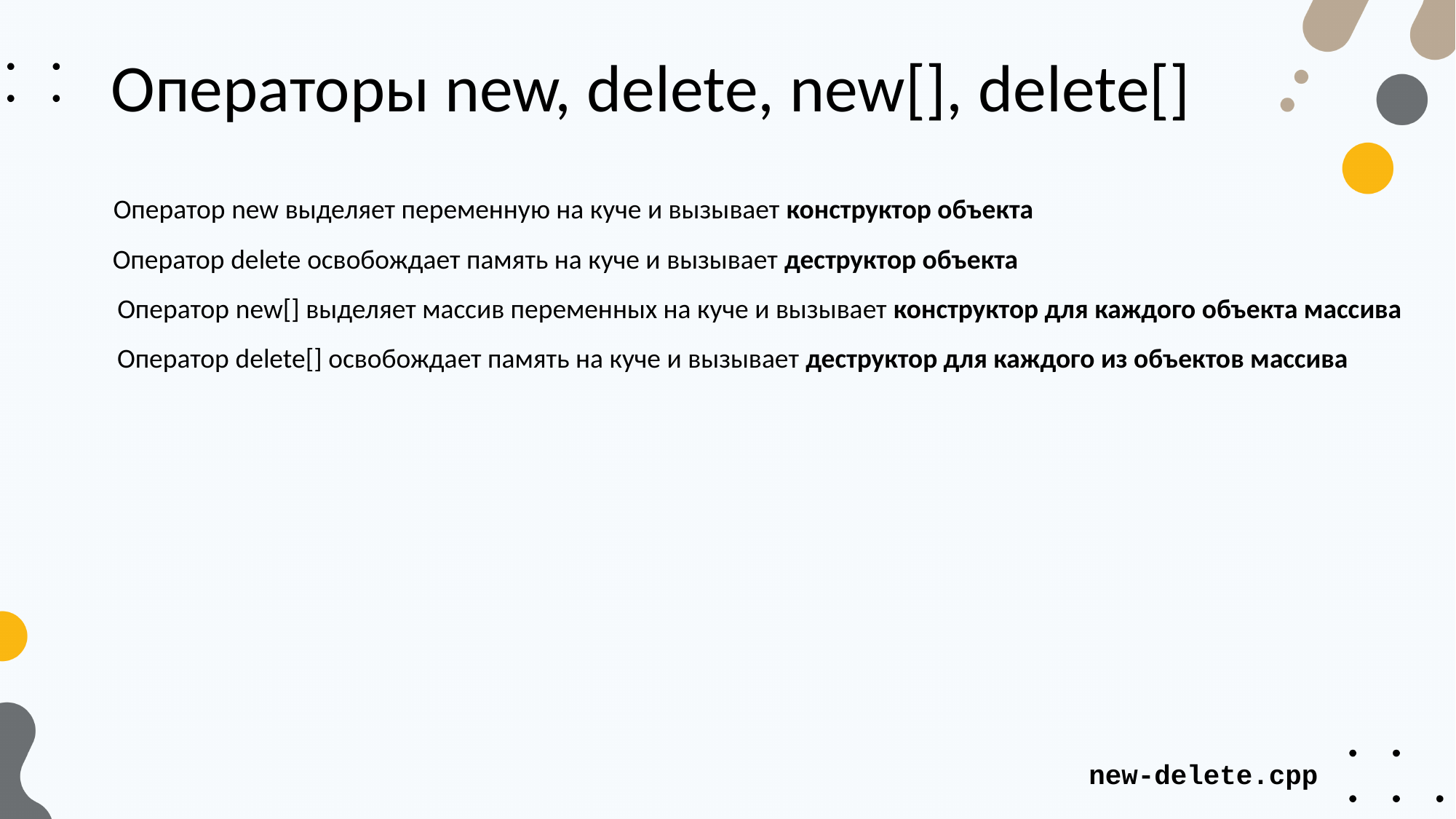

# Операторы new, delete, new[], delete[]
Оператор new выделяет переменную на куче и вызывает конструктор объекта
Оператор delete освобождает память на куче и вызывает деструктор объекта
Оператор new[] выделяет массив переменных на куче и вызывает конструктор для каждого объекта массива
Оператор delete[] освобождает память на куче и вызывает деструктор для каждого из объектов массива
new-delete.cpp